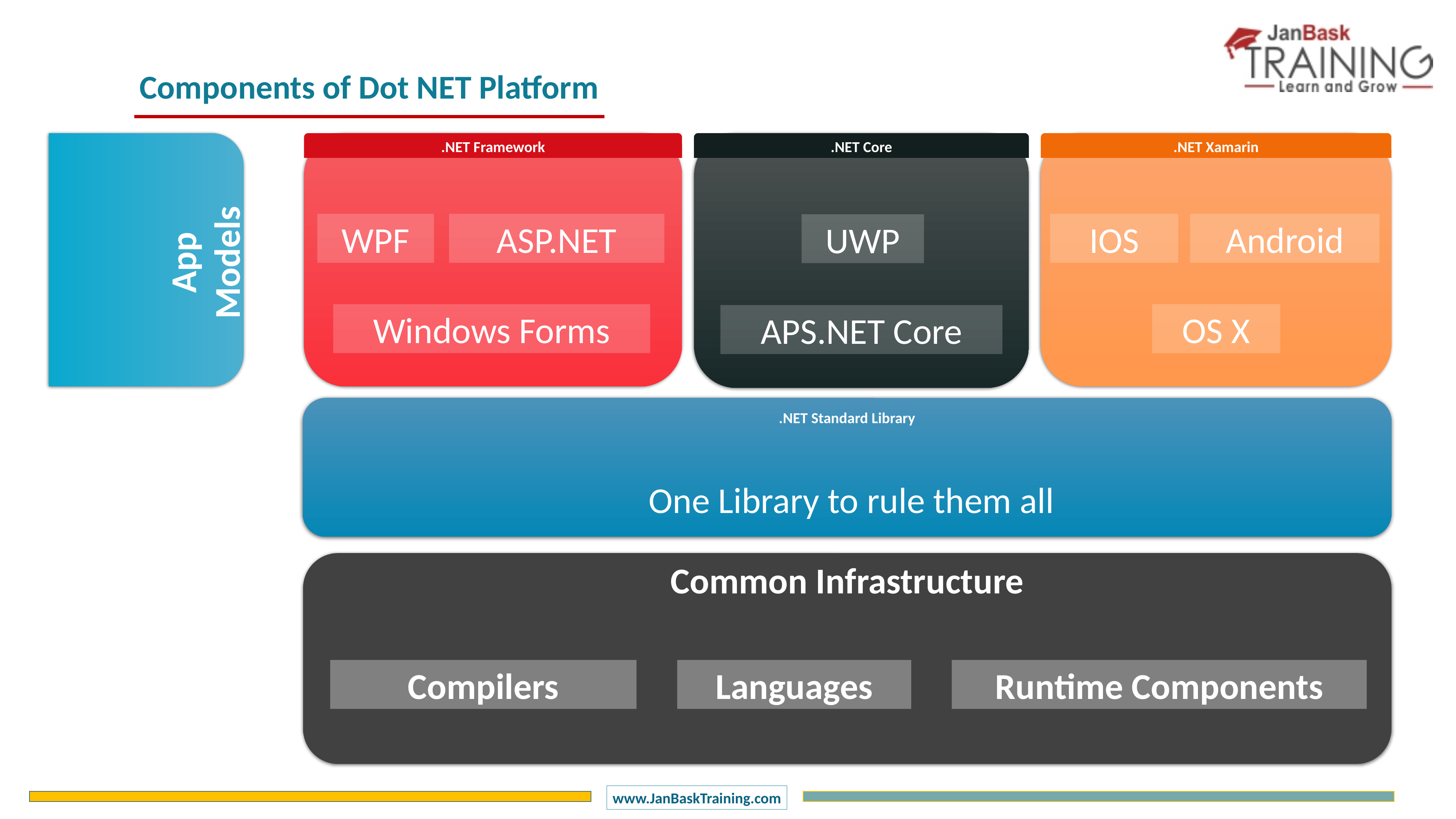

Components of Dot NET Platform

App
Models

.NET Framework
WPF
ASP.NET
Windows Forms
.NET Core

UWP
APS.NET Core

.NET Xamarin
IOS
Android
OS X

.NET Standard Library
One Library to rule them all

Common Infrastructure
Compilers
Languages
Runtime Components